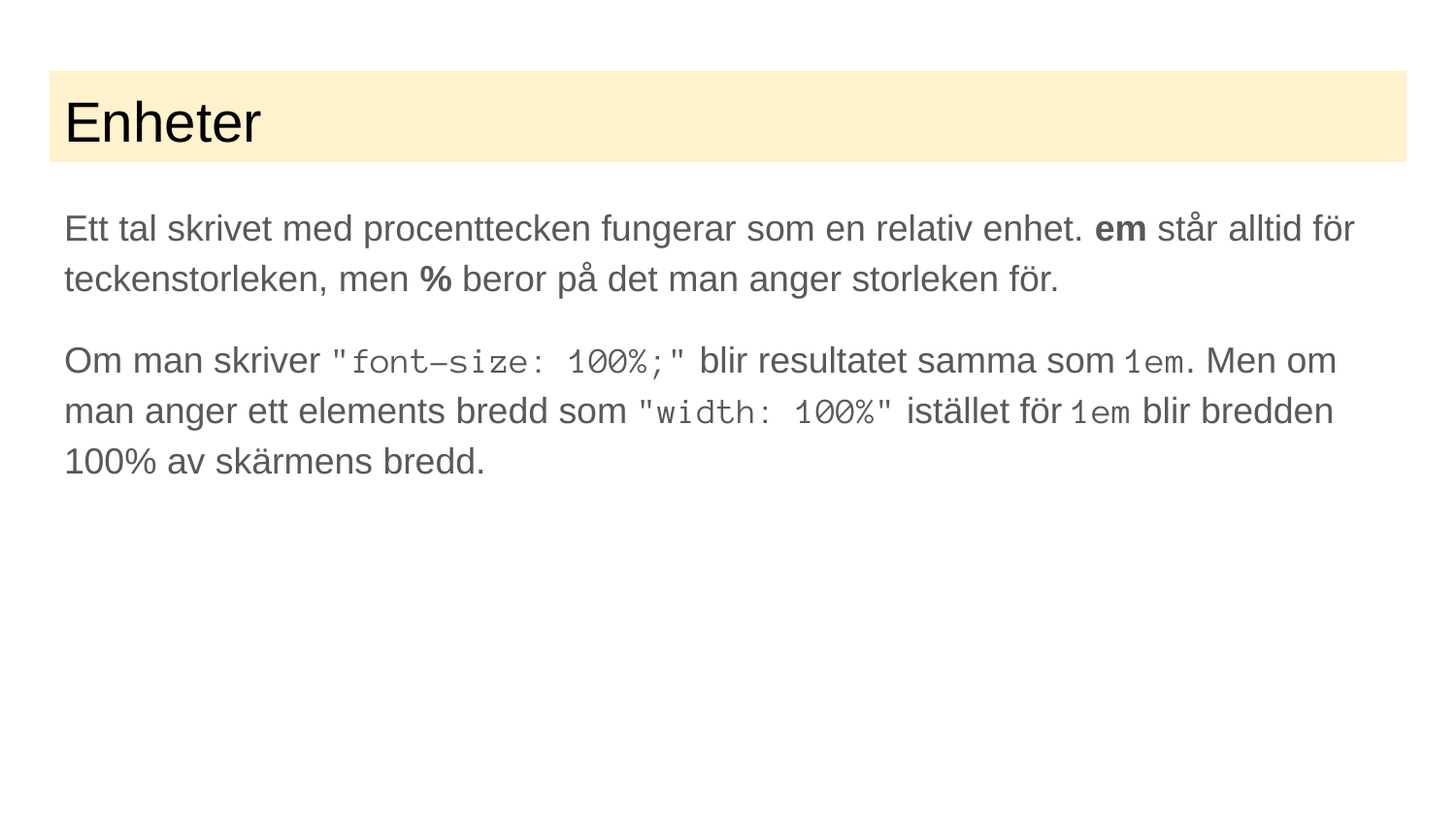

# Enheter
Ett tal skrivet med procenttecken fungerar som en relativ enhet. em står alltid för teckenstorleken, men % beror på det man anger storleken för.
Om man skriver "font-size: 100%;" blir resultatet samma som 1em. Men om man anger ett elements bredd som "width: 100%" istället för 1em blir bredden 100% av skärmens bredd.